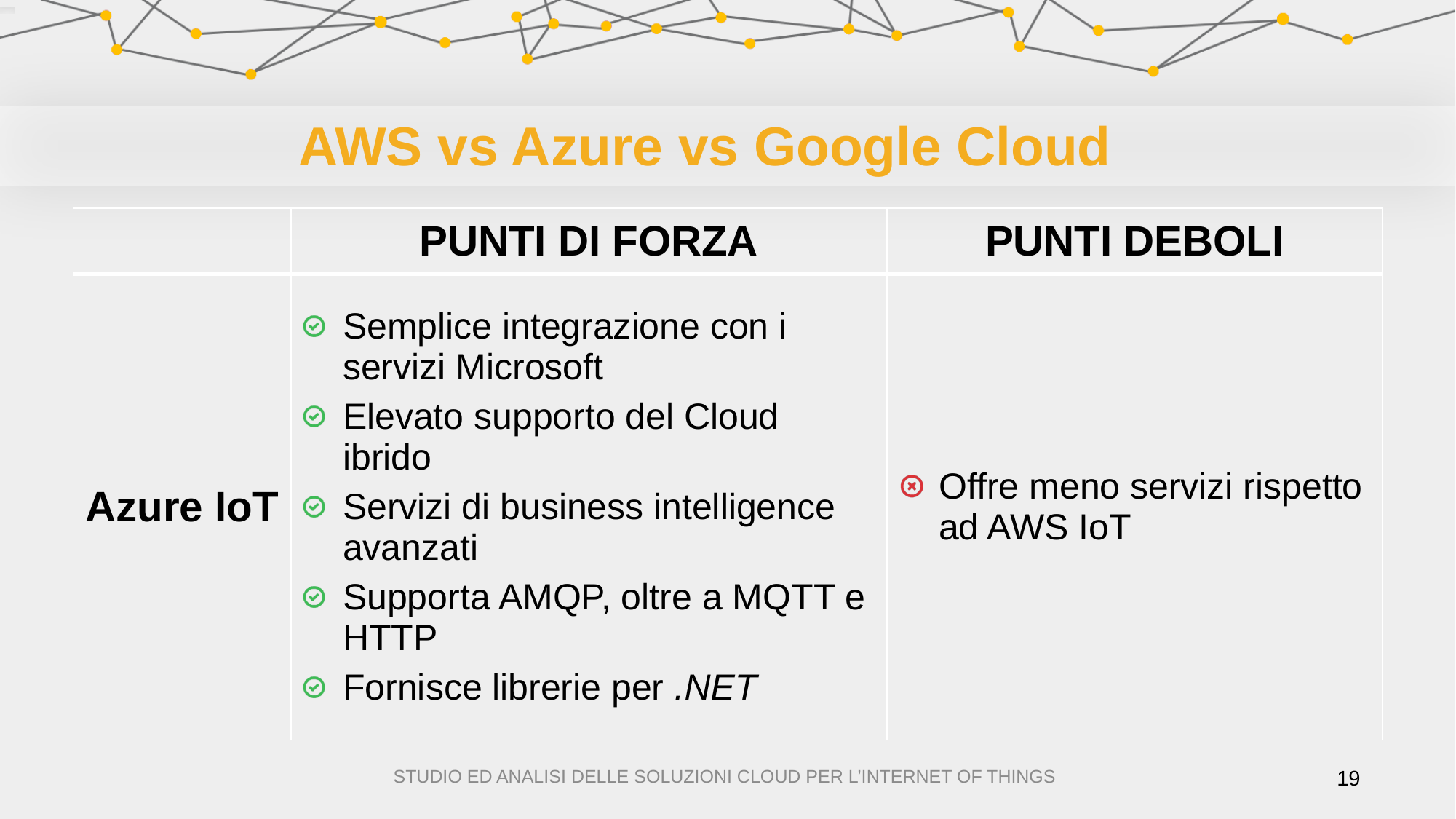

# AWS vs Azure vs Google Cloud
|  | PUNTI DI FORZA | PUNTI DEBOLI |
| --- | --- | --- |
| Azure IoT | Semplice integrazione con i servizi Microsoft Elevato supporto del Cloud ibrido Servizi di business intelligence avanzati Supporta AMQP, oltre a MQTT e HTTP Fornisce librerie per .NET | Offre meno servizi rispetto ad AWS IoT |
STUDIO ED ANALISI DELLE SOLUZIONI CLOUD PER L’INTERNET OF THINGS
19